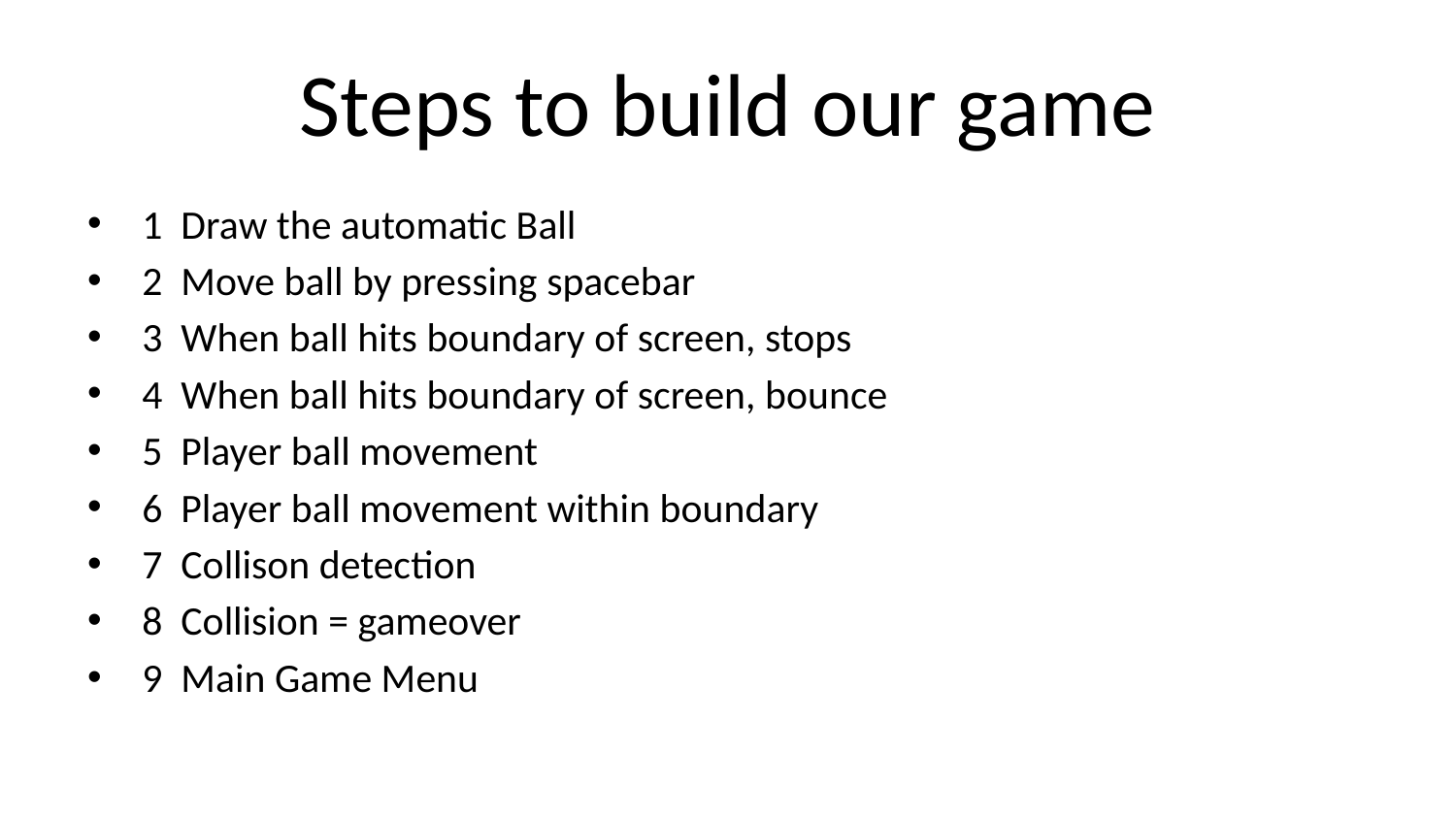

# Steps to build our game
1  Draw the automatic Ball
2  Move ball by pressing spacebar
3  When ball hits boundary of screen, stops
4  When ball hits boundary of screen, bounce
5  Player ball movement
6  Player ball movement within boundary
7  Collison detection
8  Collision = gameover
9  Main Game Menu